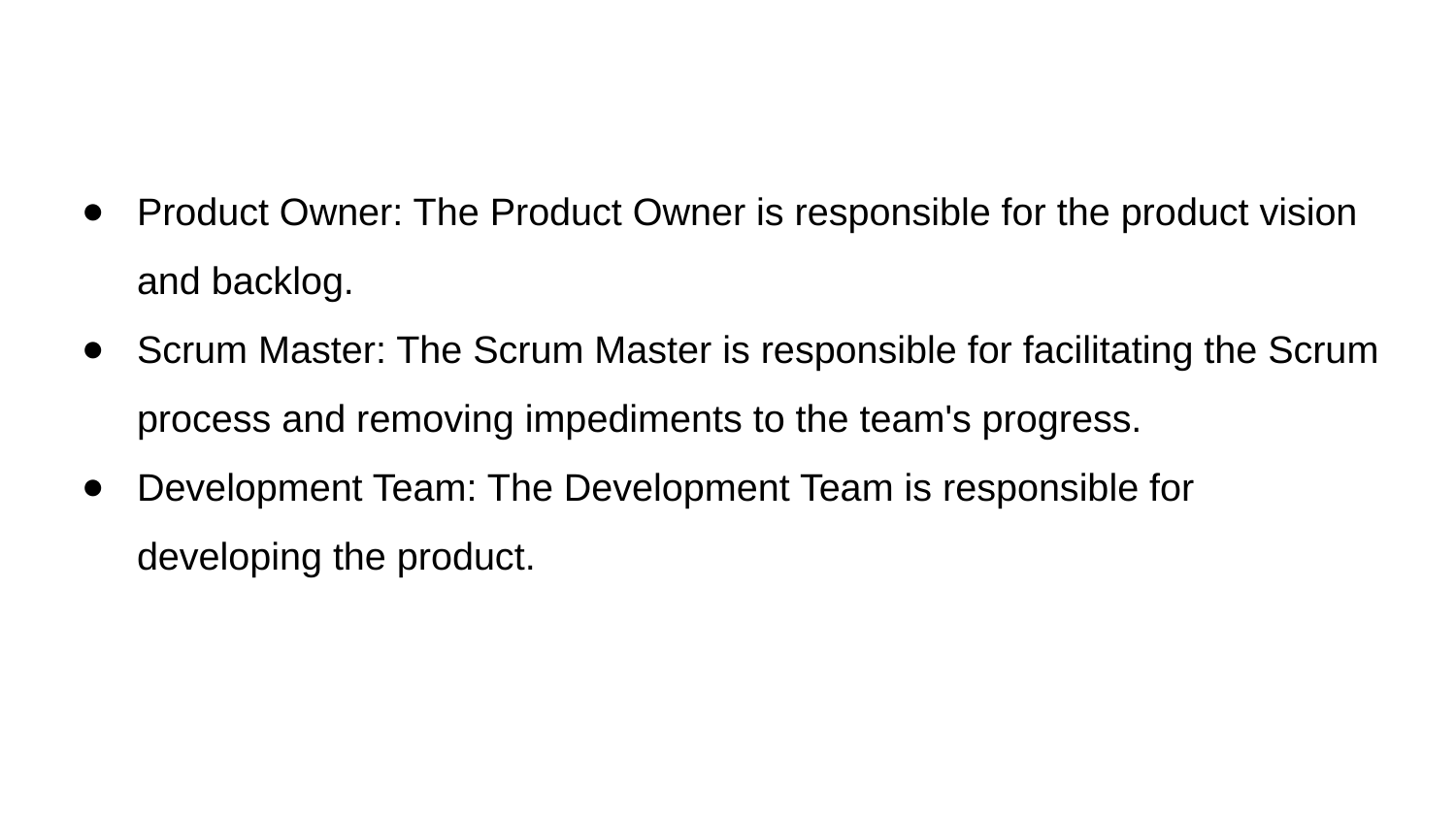

Product Owner: The Product Owner is responsible for the product vision and backlog.
Scrum Master: The Scrum Master is responsible for facilitating the Scrum process and removing impediments to the team's progress.
Development Team: The Development Team is responsible for developing the product.